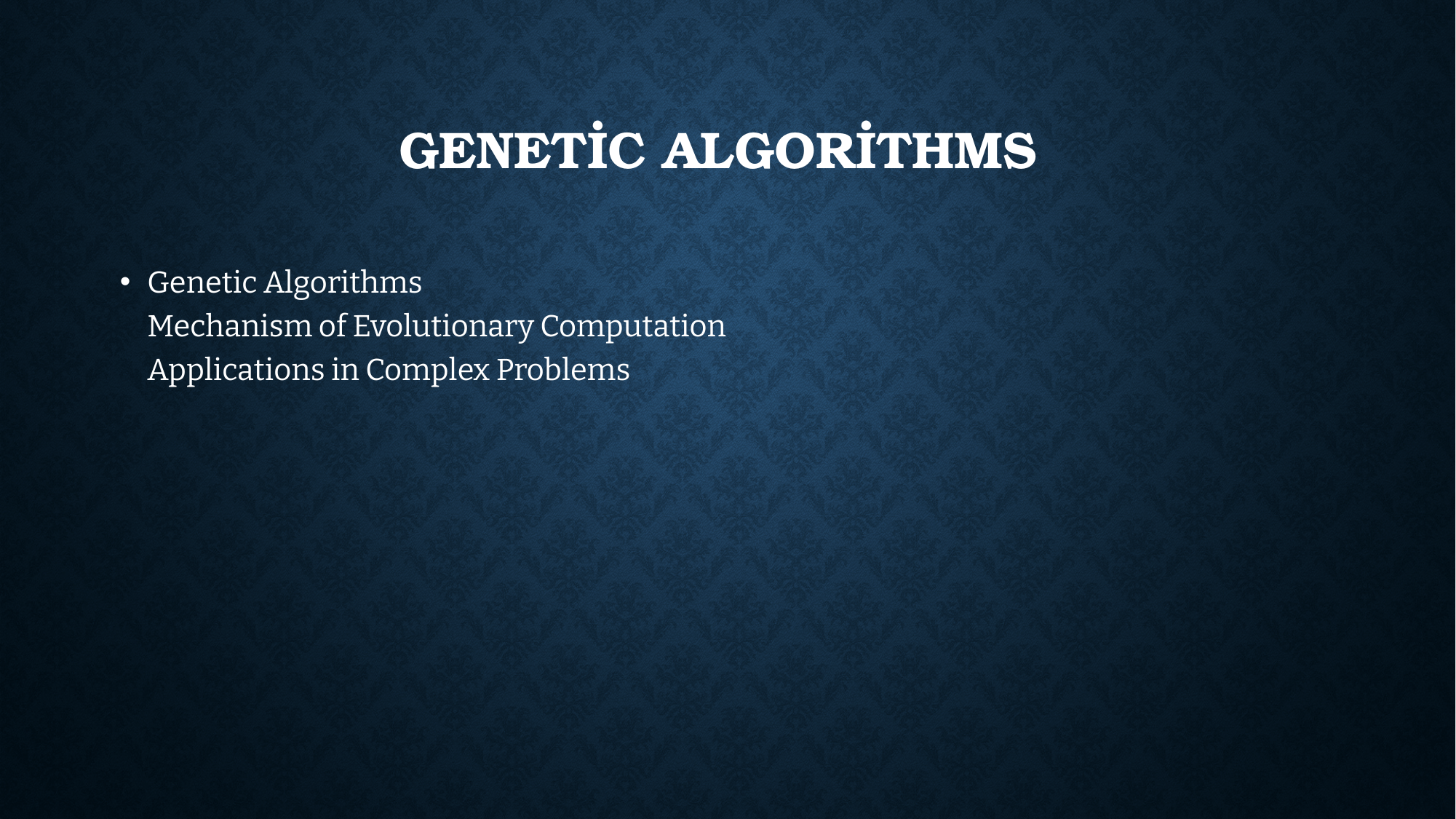

# Genetic Algorithms
Genetic Algorithms
Mechanism of Evolutionary Computation
Applications in Complex Problems